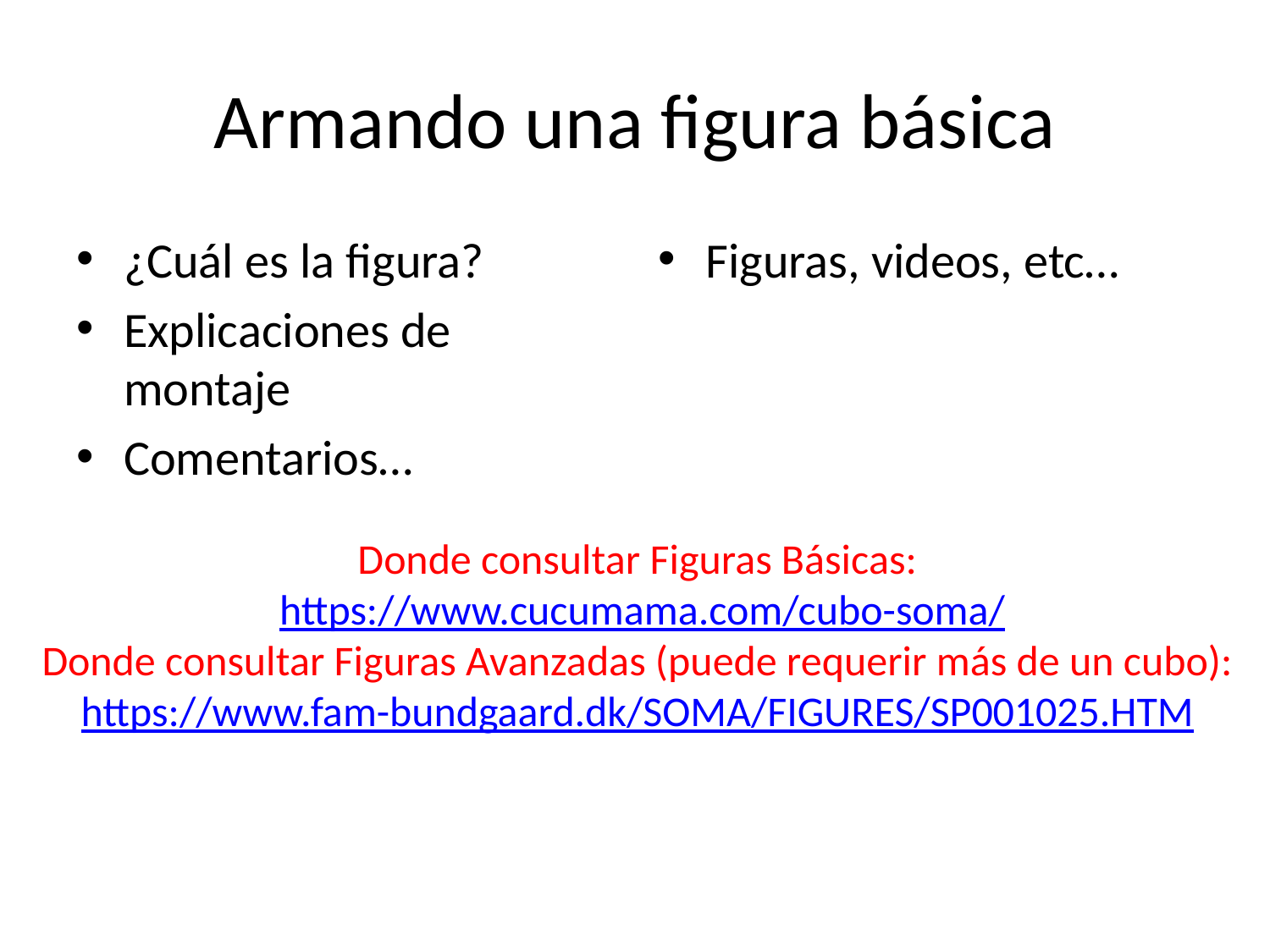

# Armando una figura básica
¿Cuál es la figura?
Explicaciones de montaje
Comentarios…
Figuras, videos, etc…
Donde consultar Figuras Básicas:
 https://www.cucumama.com/cubo-soma/
Donde consultar Figuras Avanzadas (puede requerir más de un cubo):
https://www.fam-bundgaard.dk/SOMA/FIGURES/SP001025.HTM